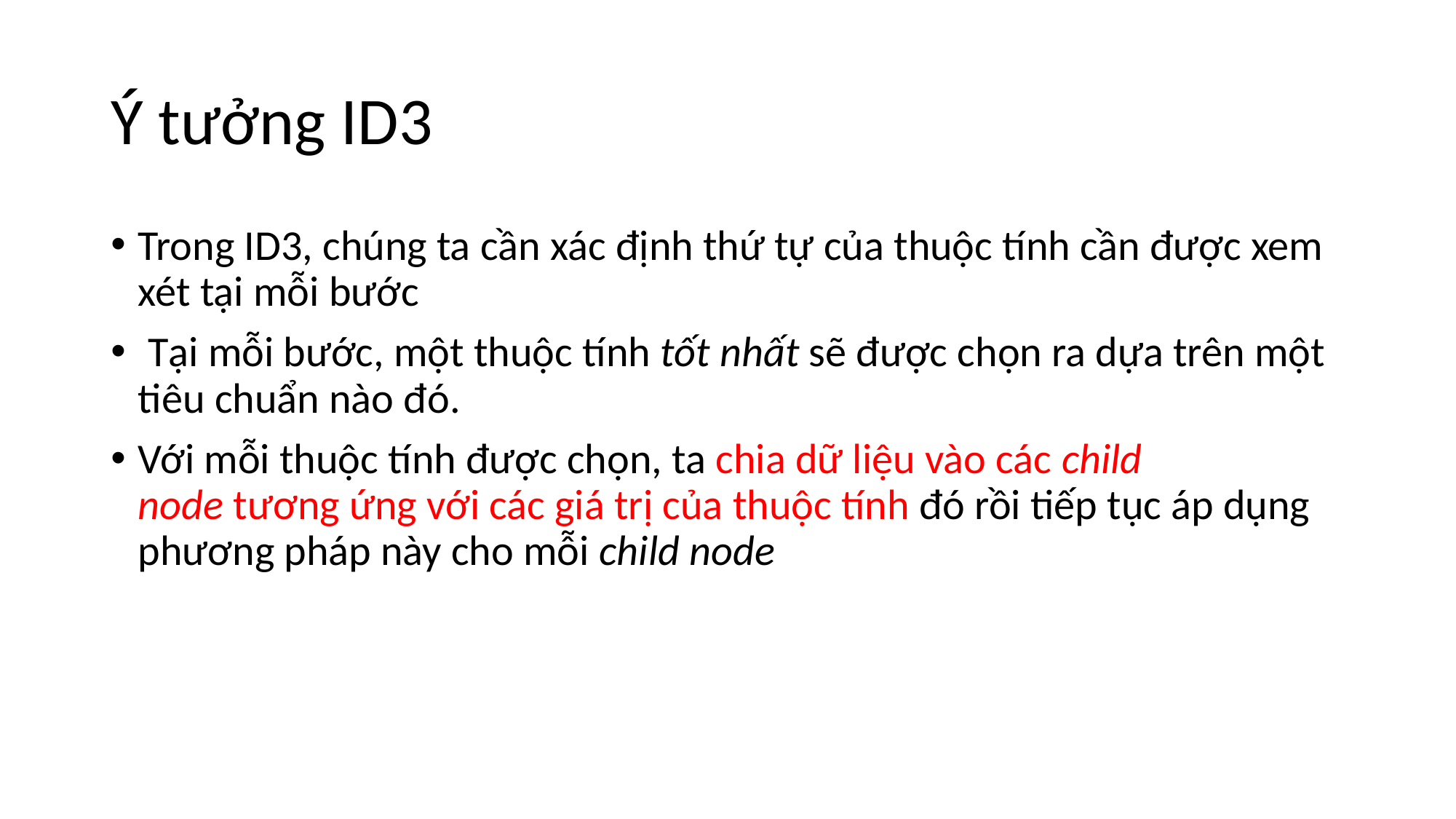

# Ý tưởng ID3
Trong ID3, chúng ta cần xác định thứ tự của thuộc tính cần được xem xét tại mỗi bước
 Tại mỗi bước, một thuộc tính tốt nhất sẽ được chọn ra dựa trên một tiêu chuẩn nào đó.
Với mỗi thuộc tính được chọn, ta chia dữ liệu vào các child node tương ứng với các giá trị của thuộc tính đó rồi tiếp tục áp dụng phương pháp này cho mỗi child node